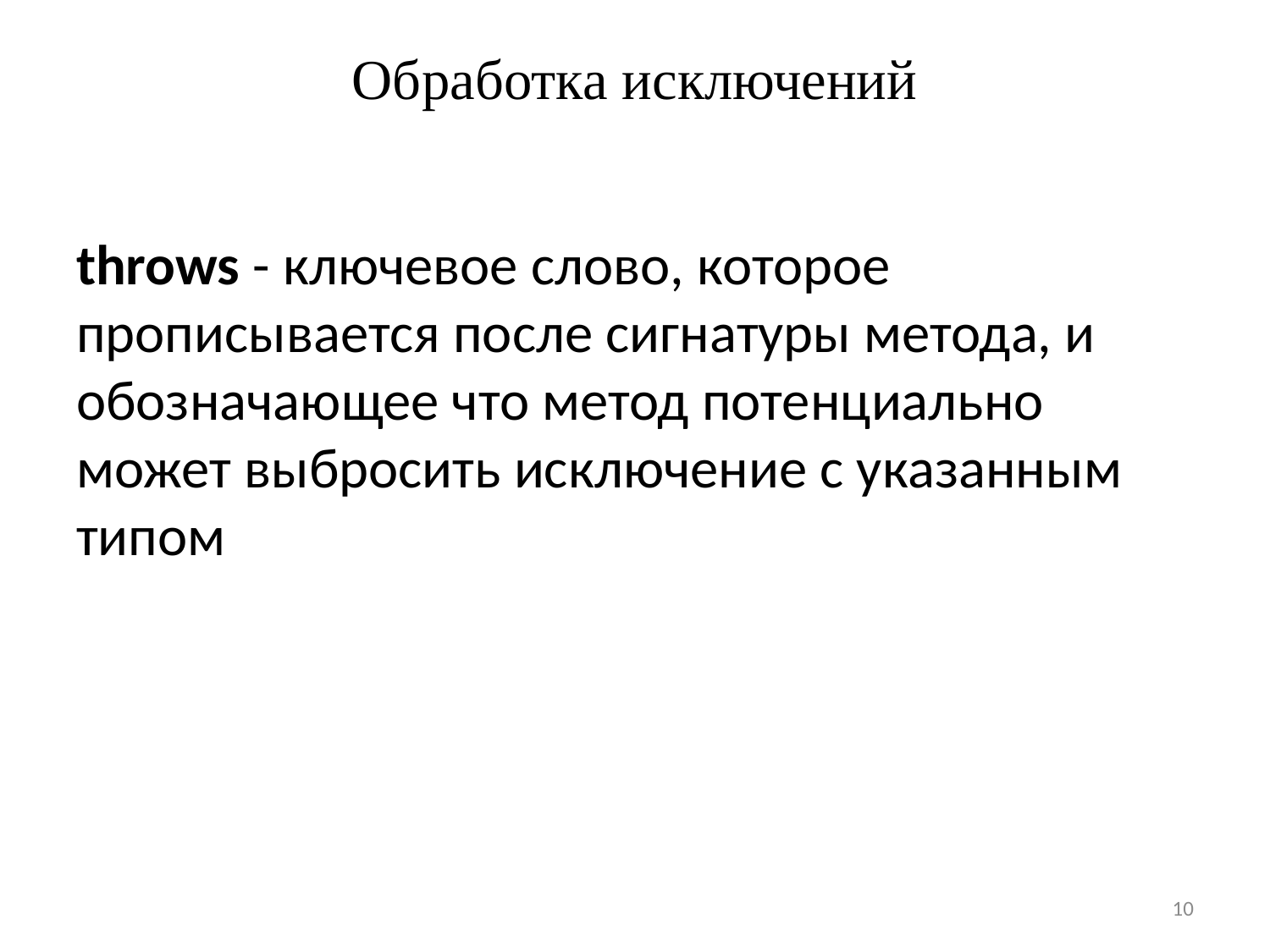

# Обработка исключений
throws - ключевое слово, которое прописывается после сигнатуры метода, и обозначающее что метод потенциально может выбросить исключение с указанным типом

10